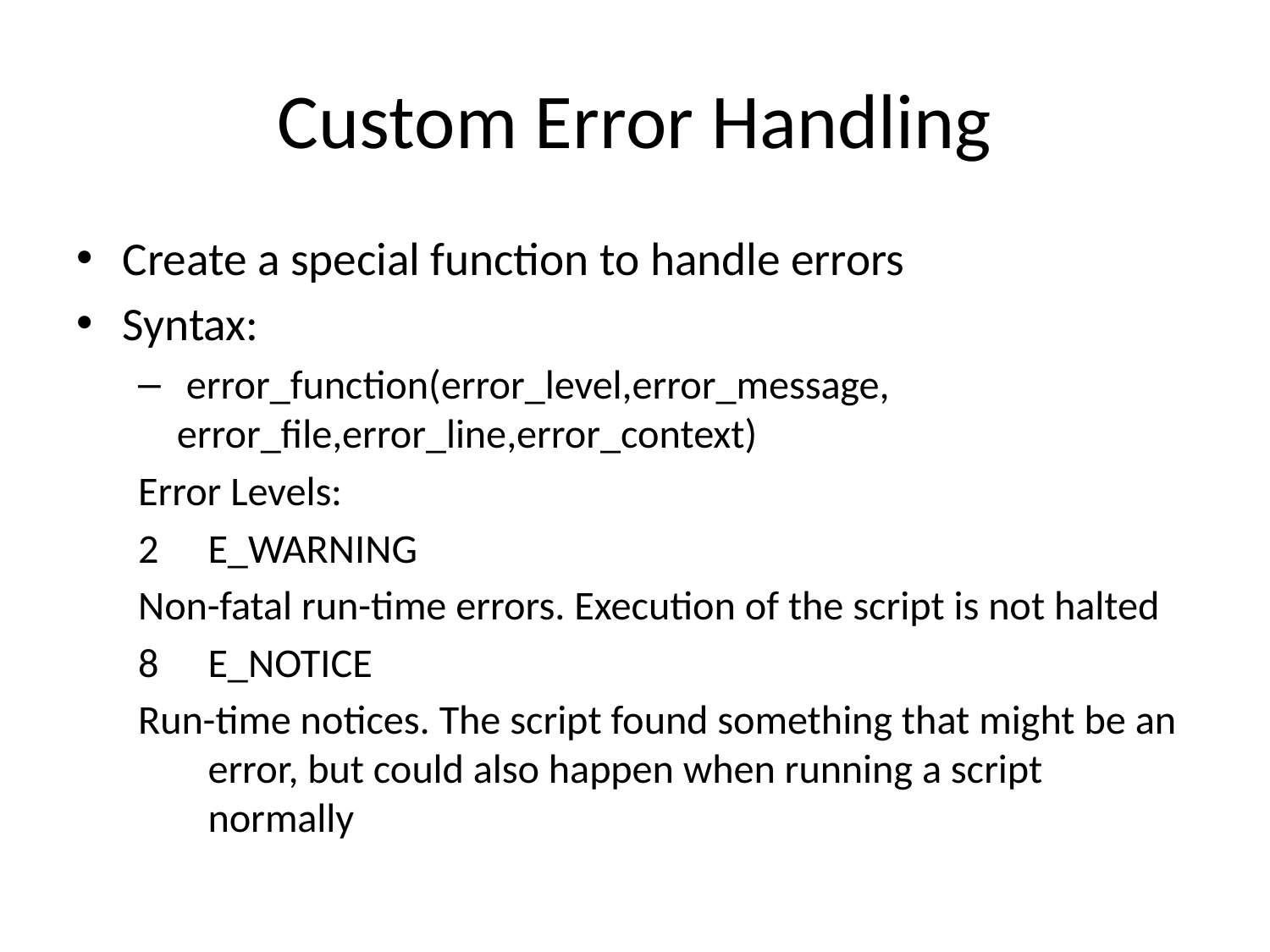

# Custom Error Handling
Create a special function to handle errors
Syntax:
 error_function(error_level,error_message,
error_file,error_line,error_context)
Error Levels:
E_WARNING
Non-fatal run-time errors. Execution of the script is not halted
E_NOTICE
Run-time notices. The script found something that might be an error, but could also happen when running a script normally